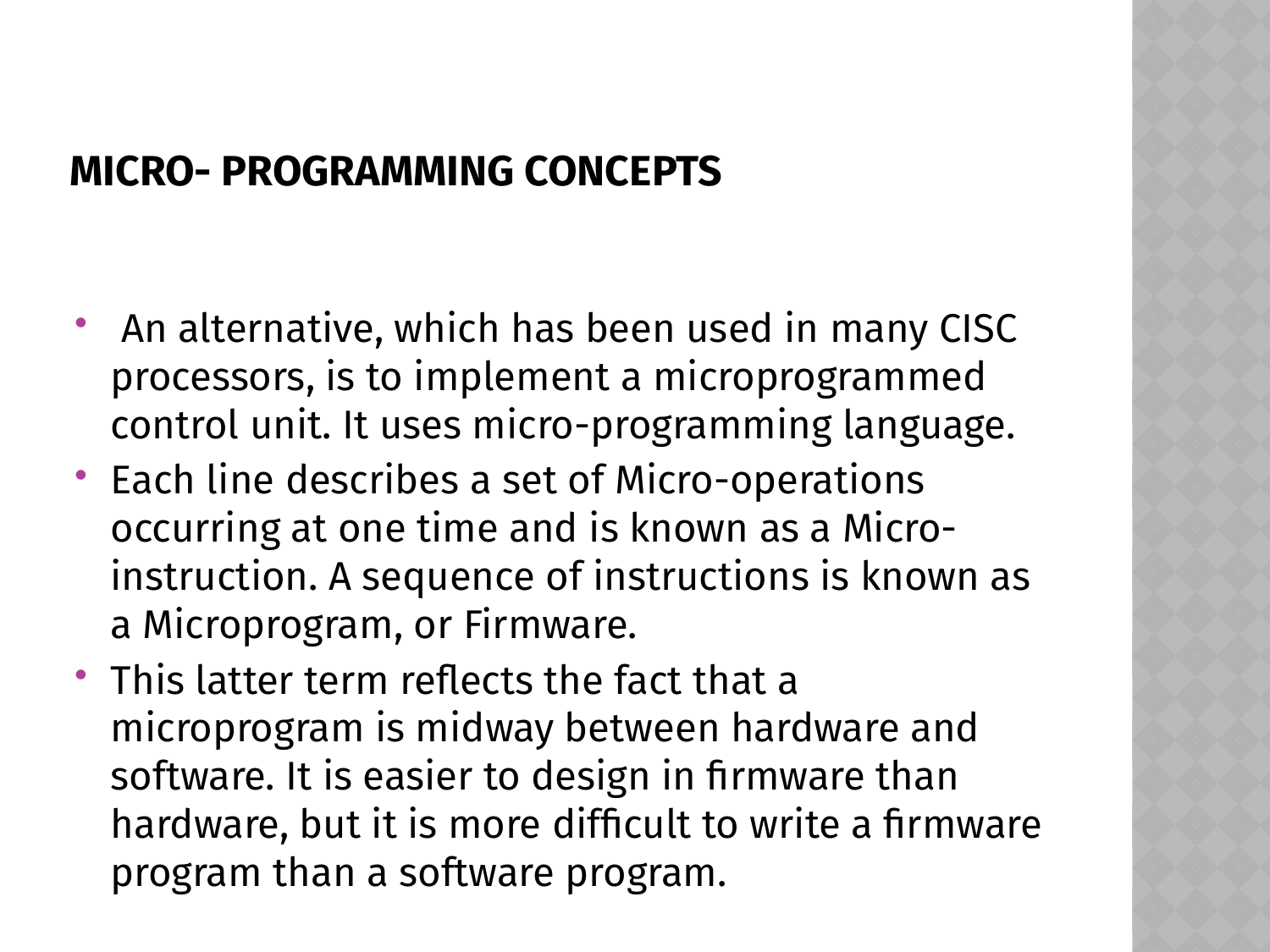

# MICRO- PROGRAMMING CONCEPTS

 An alternative, which has been used in many CISC processors, is to implement a microprogrammed control unit. It uses micro-programming language.
Each line describes a set of Micro-operations occurring at one time and is known as a Micro-instruction. A sequence of instructions is known as a Microprogram, or Firmware.
This latter term reflects the fact that a microprogram is midway between hardware and software. It is easier to design in firmware than hardware, but it is more difficult to write a firmware program than a software program.